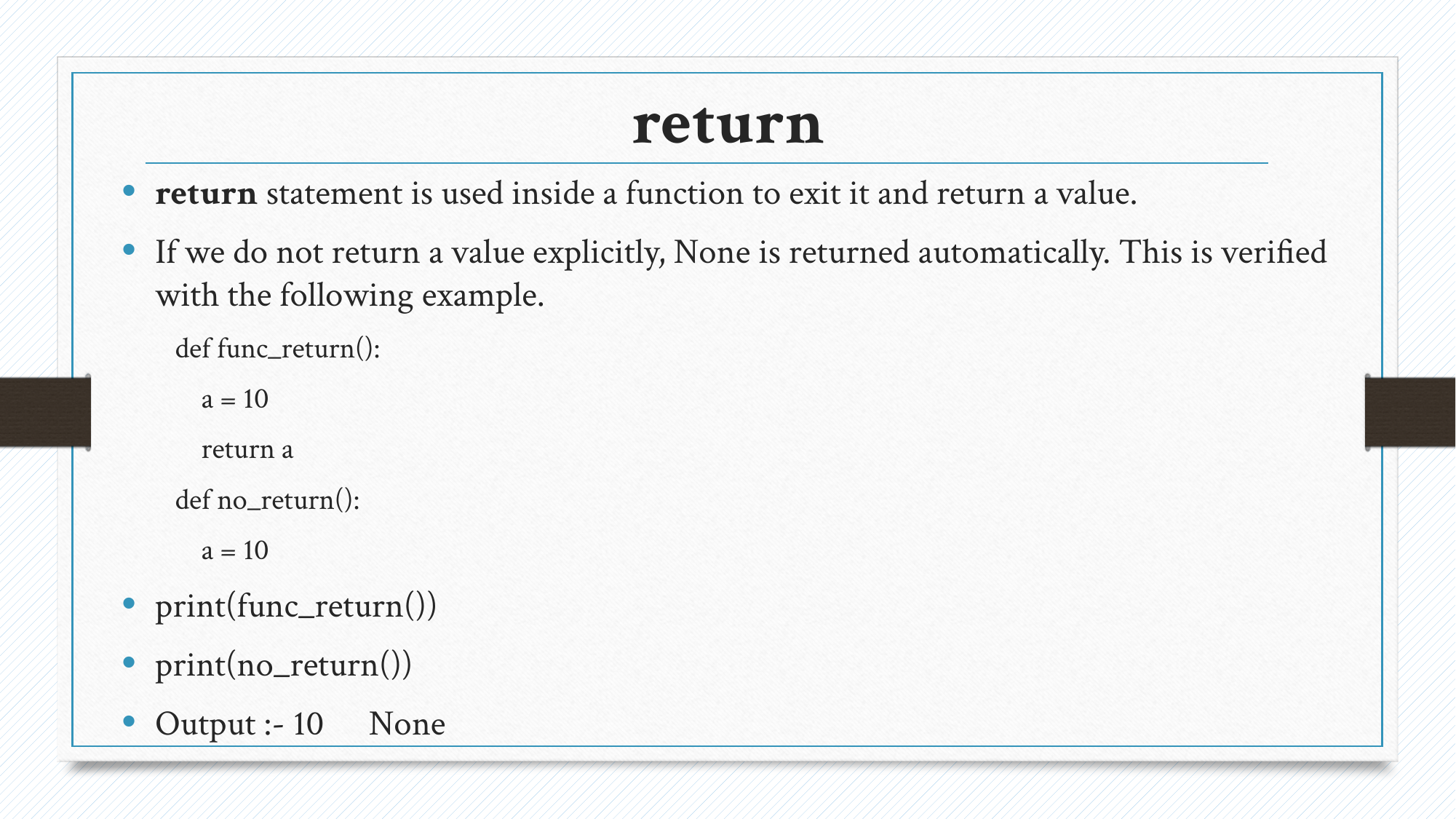

# return
return statement is used inside a function to exit it and return a value.
If we do not return a value explicitly, None is returned automatically. This is verified with the following example.
def func_return():
    a = 10
    return a
def no_return():
    a = 10
print(func_return())
print(no_return())
Output :- 10		None